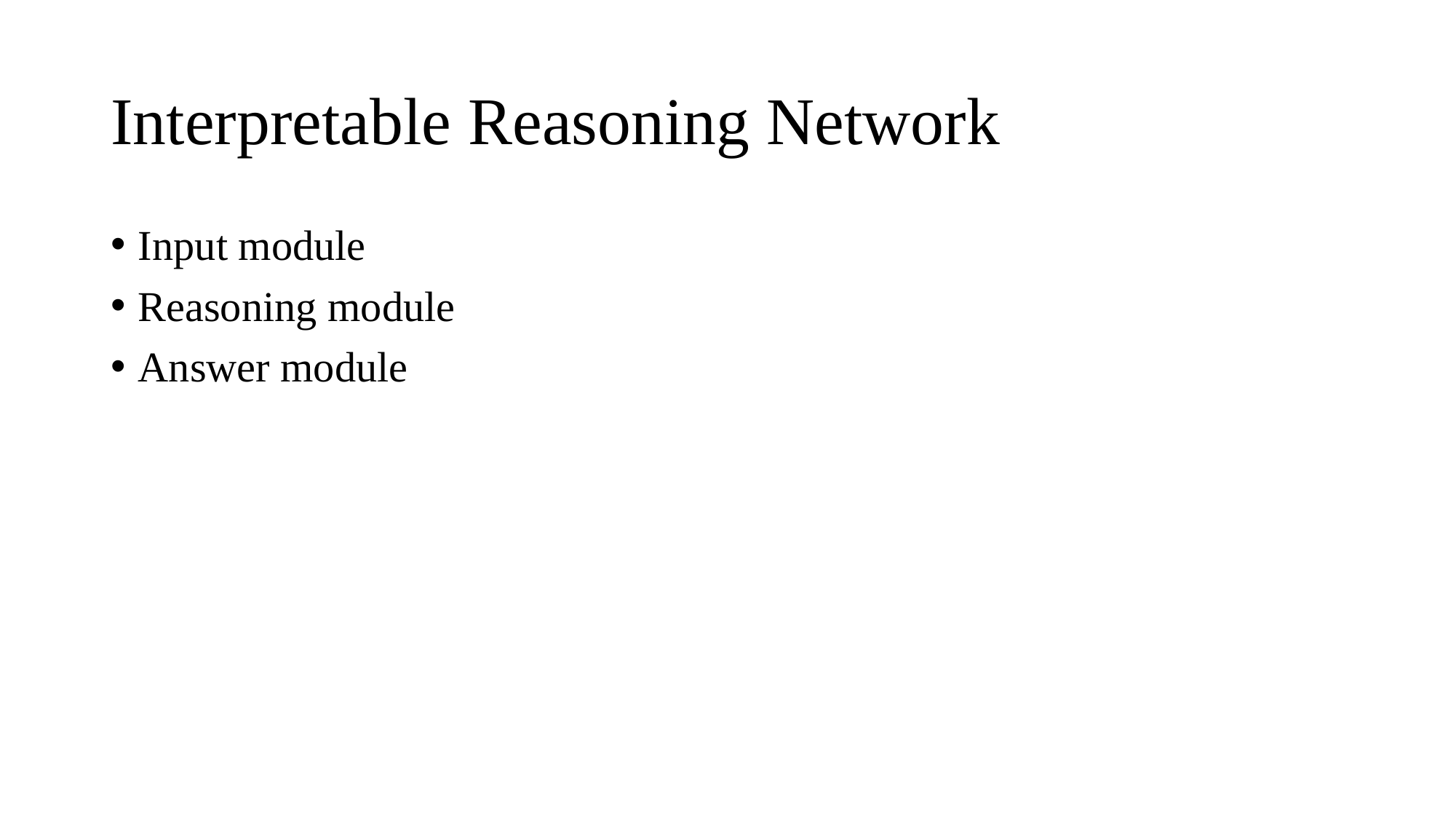

# Interpretable Reasoning Network
Input module
Reasoning module
Answer module